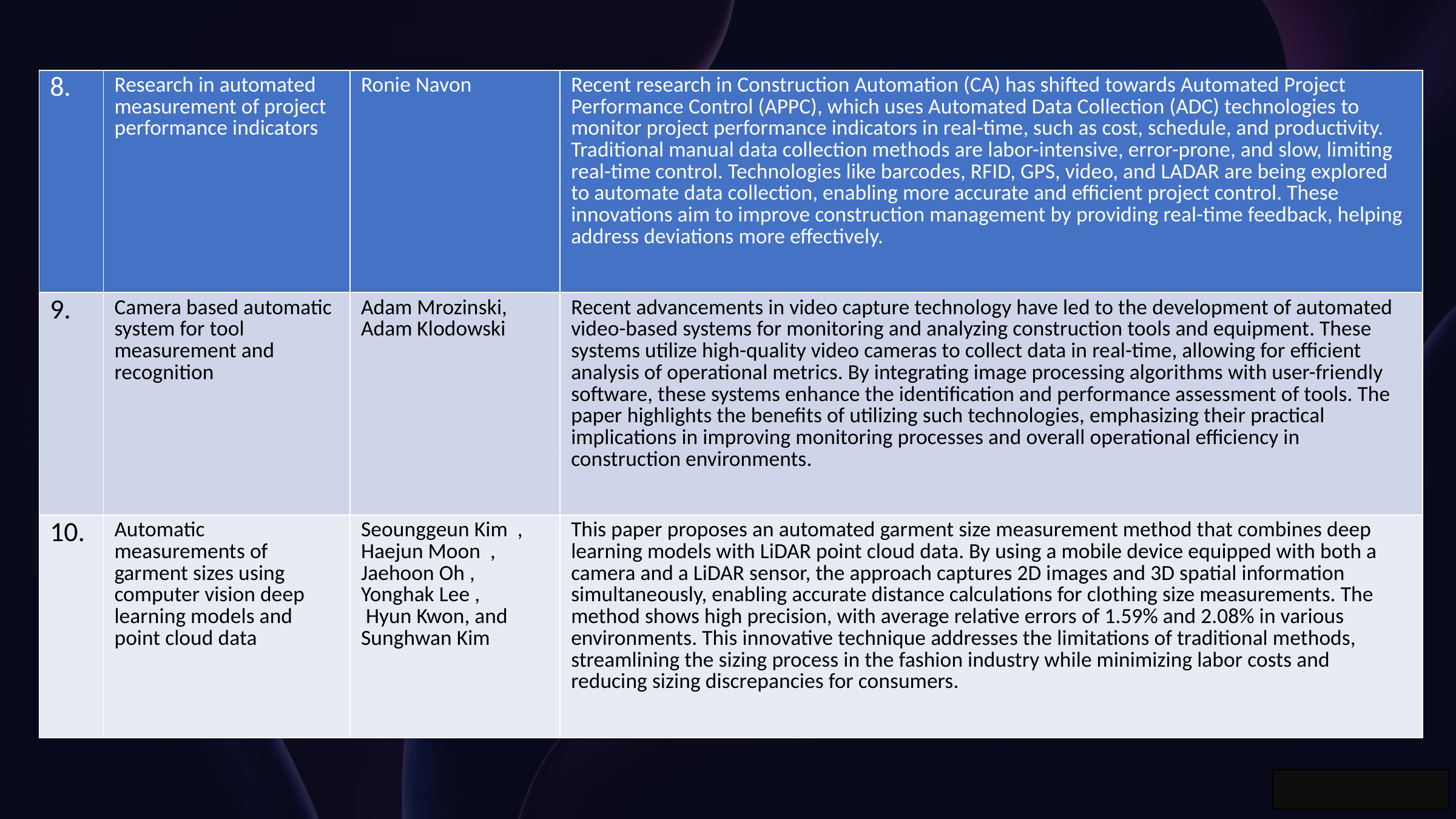

| 8. | Research in automated measurement of project performance indicators | Ronie Navon | Recent research in Construction Automation (CA) has shifted towards Automated Project Performance Control (APPC), which uses Automated Data Collection (ADC) technologies to monitor project performance indicators in real-time, such as cost, schedule, and productivity. Traditional manual data collection methods are labor-intensive, error-prone, and slow, limiting real-time control. Technologies like barcodes, RFID, GPS, video, and LADAR are being explored to automate data collection, enabling more accurate and efficient project control. These innovations aim to improve construction management by providing real-time feedback, helping address deviations more effectively. |
| --- | --- | --- | --- |
| 9. | Camera based automatic system for tool measurement and recognition | Adam Mrozinski, Adam Klodowski | Recent advancements in video capture technology have led to the development of automated video-based systems for monitoring and analyzing construction tools and equipment. These systems utilize high-quality video cameras to collect data in real-time, allowing for efficient analysis of operational metrics. By integrating image processing algorithms with user-friendly software, these systems enhance the identification and performance assessment of tools. The paper highlights the benefits of utilizing such technologies, emphasizing their practical implications in improving monitoring processes and overall operational efficiency in construction environments. |
| 10. | Automatic measurements of garment sizes using computer vision deep learning models and point cloud data | Seounggeun Kim , Haejun Moon , Jaehoon Oh , Yonghak Lee , Hyun Kwon, and Sunghwan Kim | This paper proposes an automated garment size measurement method that combines deep learning models with LiDAR point cloud data. By using a mobile device equipped with both a camera and a LiDAR sensor, the approach captures 2D images and 3D spatial information simultaneously, enabling accurate distance calculations for clothing size measurements. The method shows high precision, with average relative errors of 1.59% and 2.08% in various environments. This innovative technique addresses the limitations of traditional methods, streamlining the sizing process in the fashion industry while minimizing labor costs and reducing sizing discrepancies for consumers. |